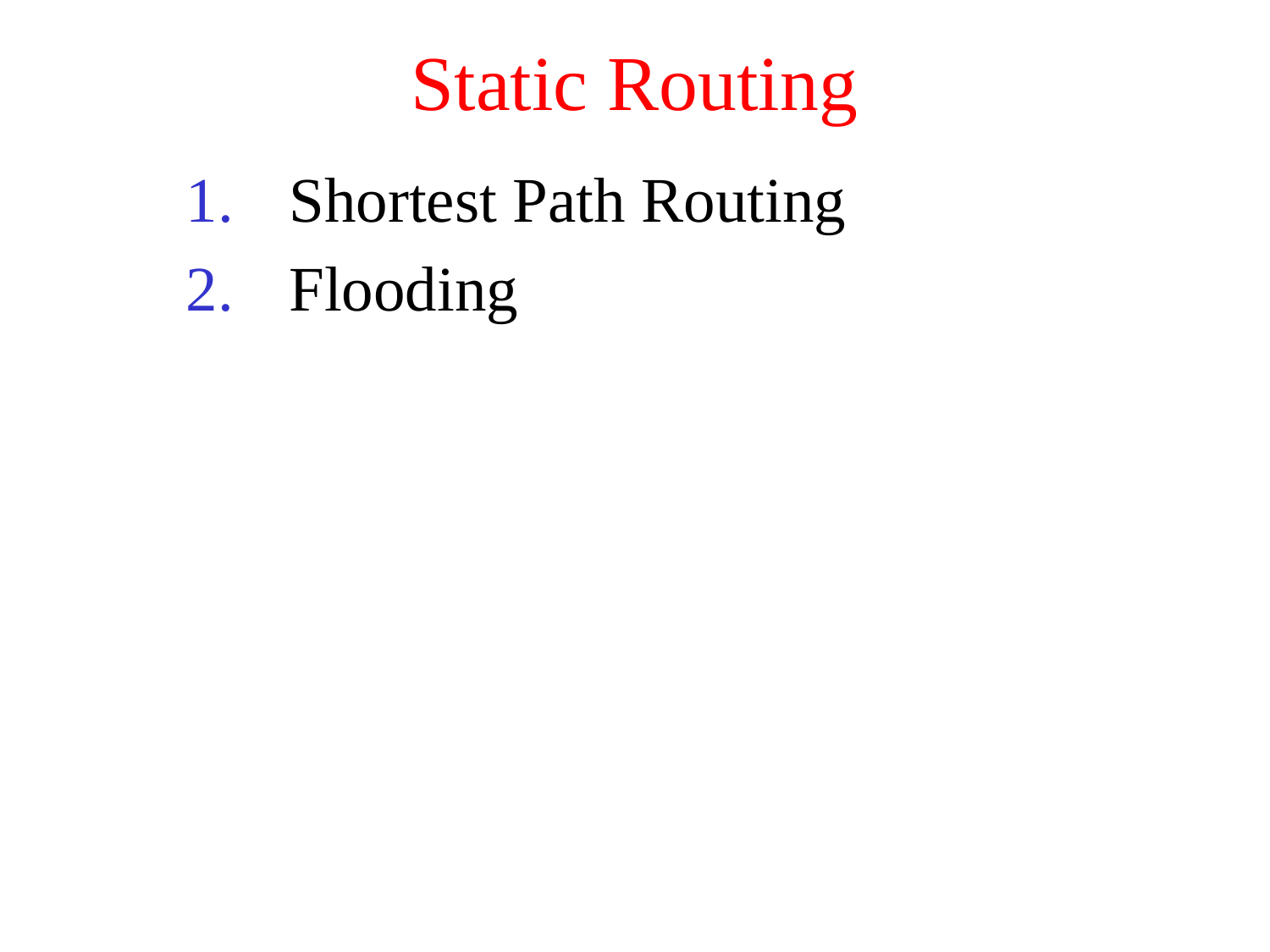

# Static Routing
Shortest Path Routing
Flooding